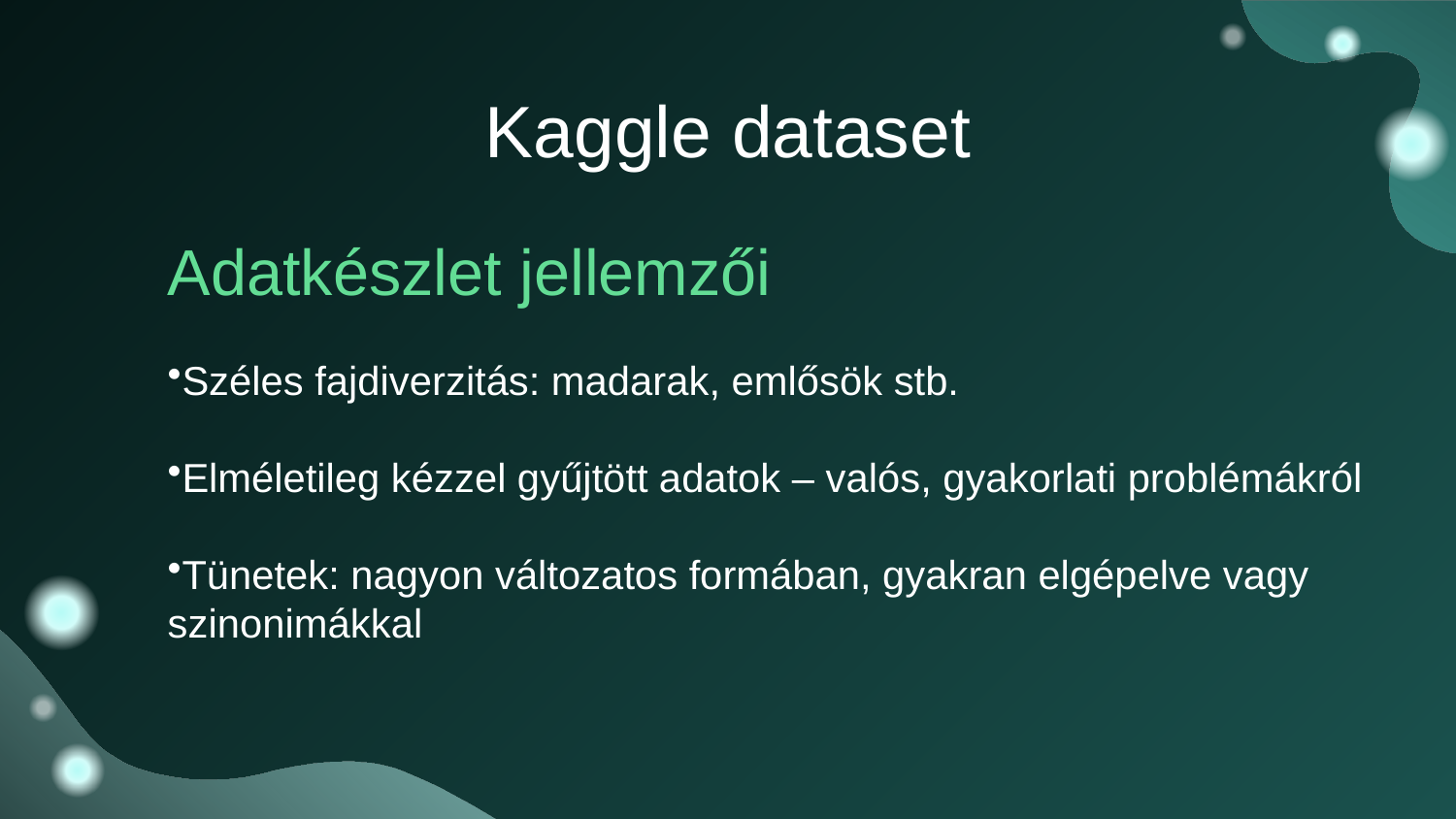

# Kaggle dataset
Adatkészlet jellemzői
Széles fajdiverzitás: madarak, emlősök stb.

Elméletileg kézzel gyűjtött adatok – valós, gyakorlati problémákról

Tünetek: nagyon változatos formában, gyakran elgépelve vagy szinonimákkal